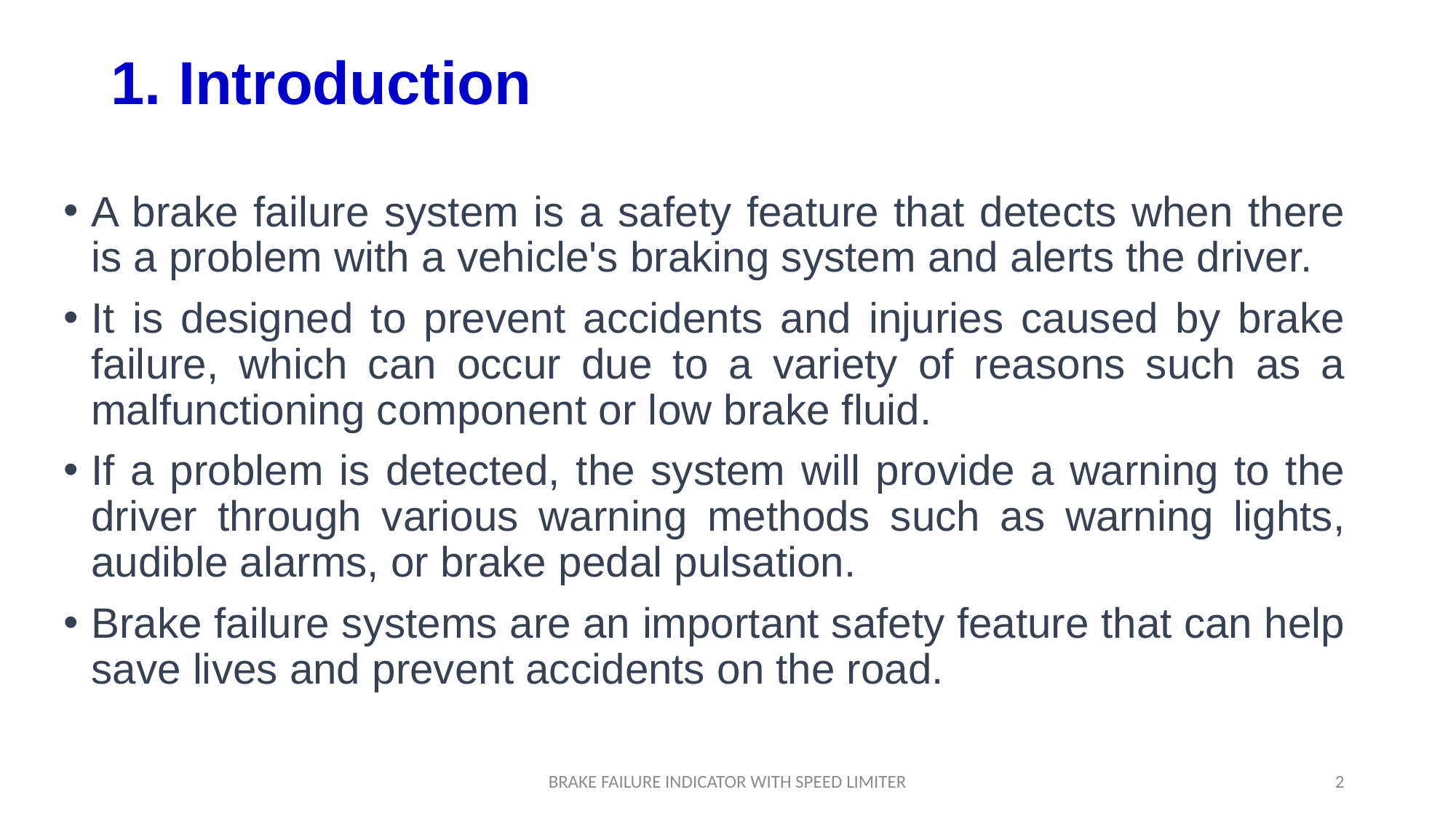

# 1. Introduction
A brake failure system is a safety feature that detects when there is a problem with a vehicle's braking system and alerts the driver.
It is designed to prevent accidents and injuries caused by brake failure, which can occur due to a variety of reasons such as a malfunctioning component or low brake fluid.
If a problem is detected, the system will provide a warning to the driver through various warning methods such as warning lights, audible alarms, or brake pedal pulsation.
Brake failure systems are an important safety feature that can help save lives and prevent accidents on the road.

BRAKE FAILURE INDICATOR WITH SPEED LIMITER
2